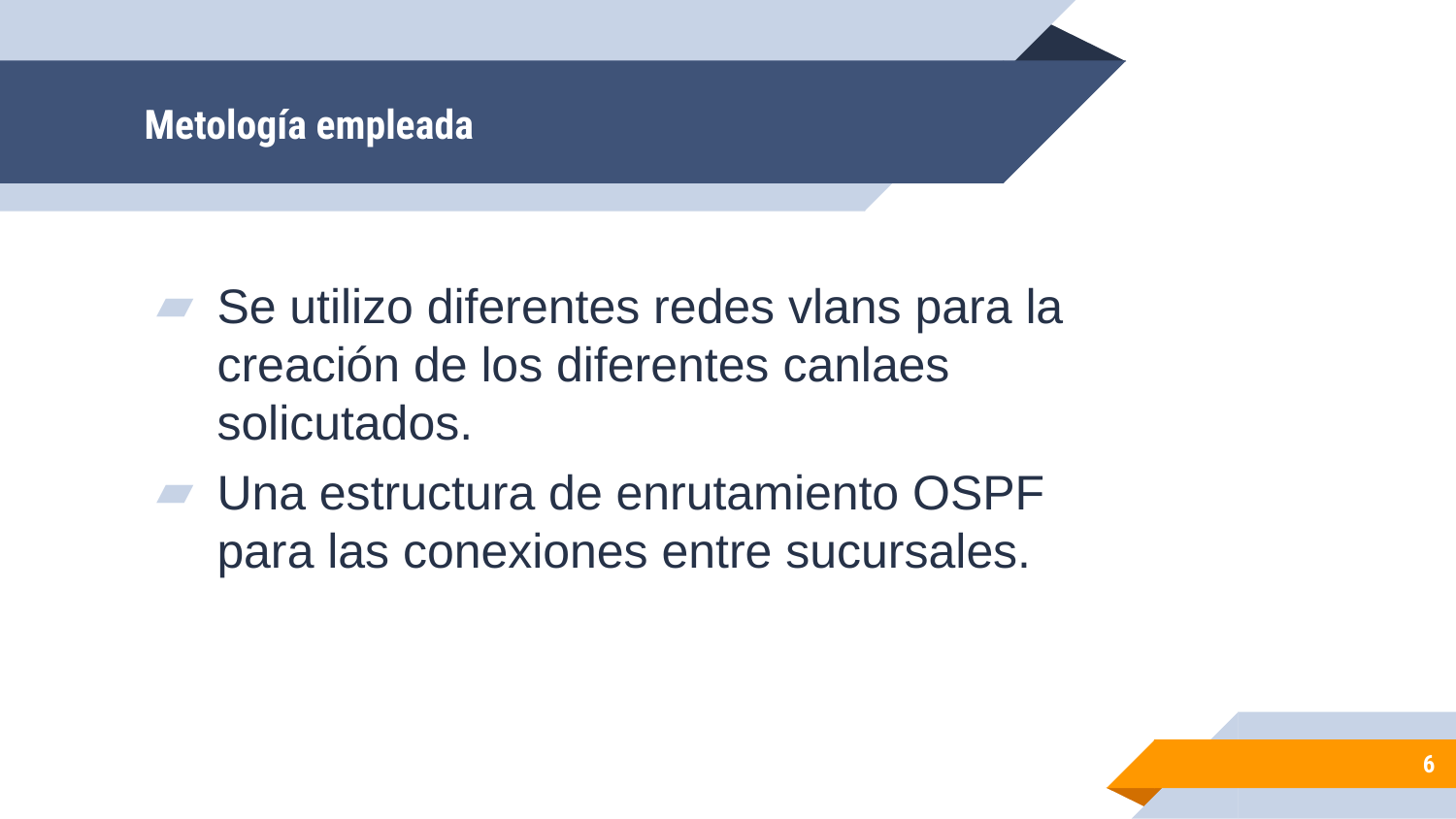

# Metología empleada
Se utilizo diferentes redes vlans para la creación de los diferentes canlaes solicutados.
Una estructura de enrutamiento OSPF para las conexiones entre sucursales.

6